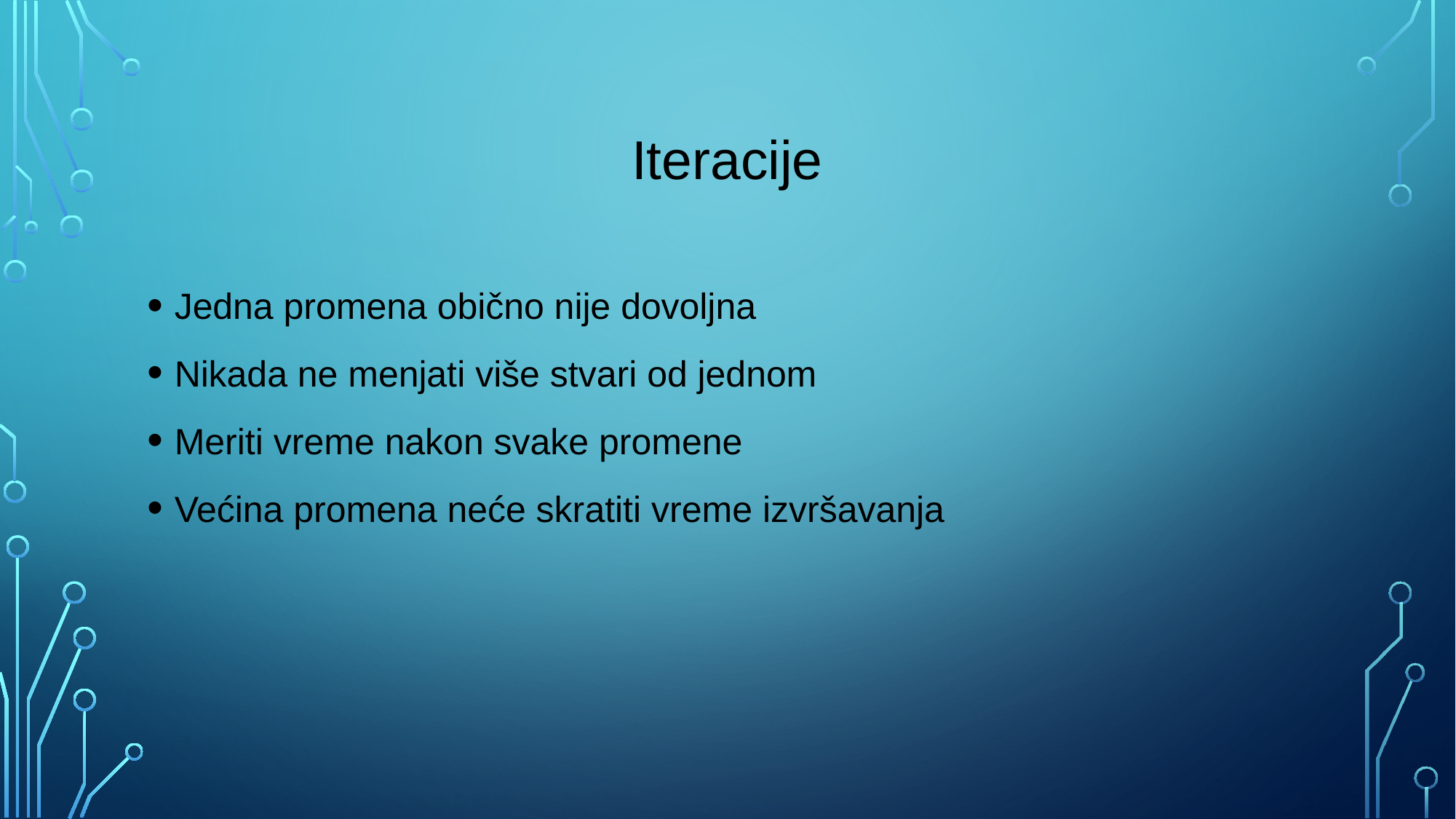

# Iteracije
Jedna promena obično nije dovoljna
Nikada ne menjati više stvari od jednom
Meriti vreme nakon svake promene
Većina promena neće skratiti vreme izvršavanja